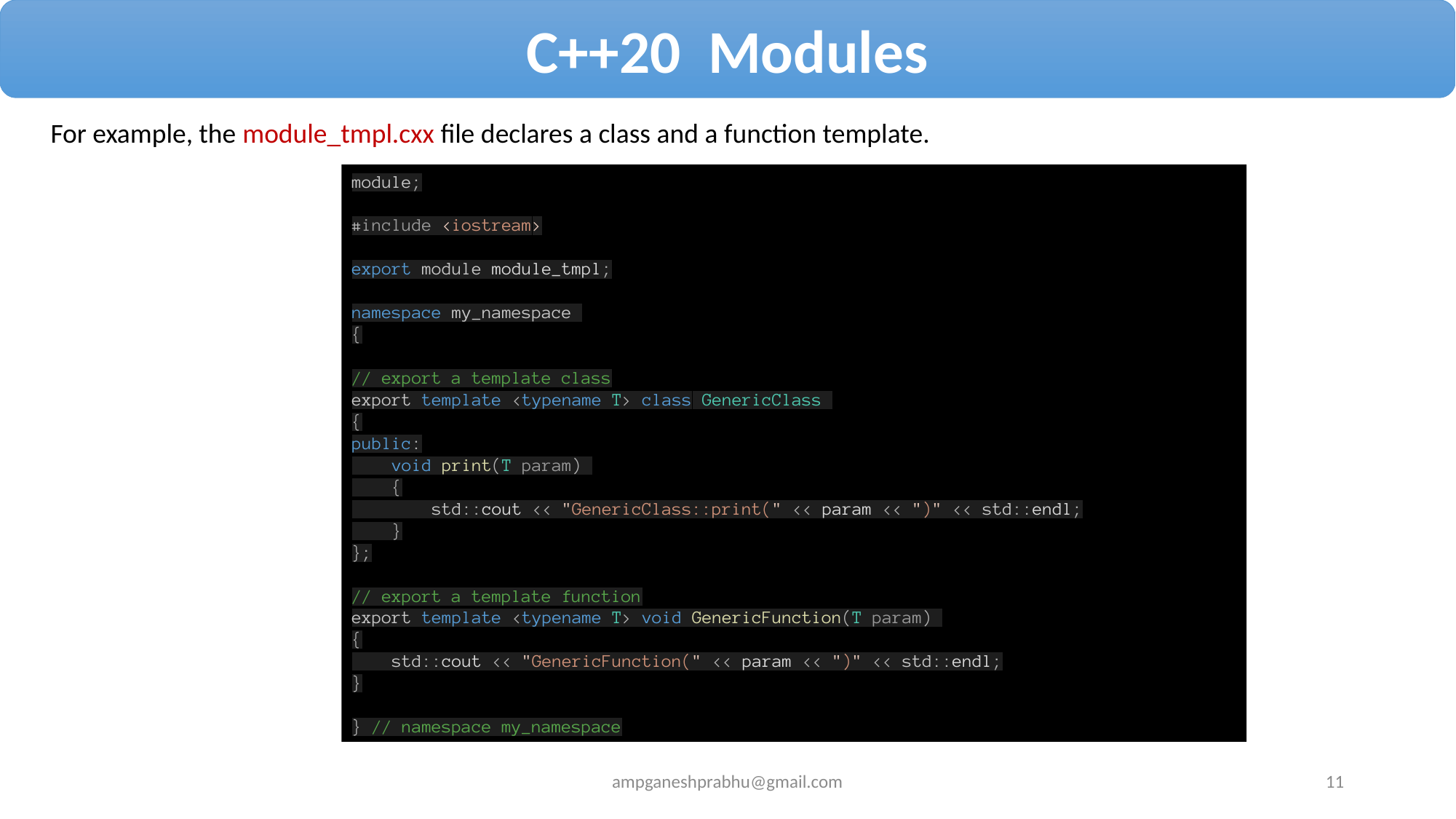

C++20  Modules
For example, the module_tmpl.cxx file declares a class and a function template.
module;
#include <iostream>
export module module_tmpl;
namespace my_namespace
{
// export a template class
export template <typename T> class GenericClass
{
public:
    void print(T param)
    {
        std::cout << "GenericClass::print(" << param << ")" << std::endl;
    }
};
// export a template function
export template <typename T> void GenericFunction(T param)
{
    std::cout << "GenericFunction(" << param << ")" << std::endl;
}
} // namespace my_namespace
ampganeshprabhu@gmail.com
11